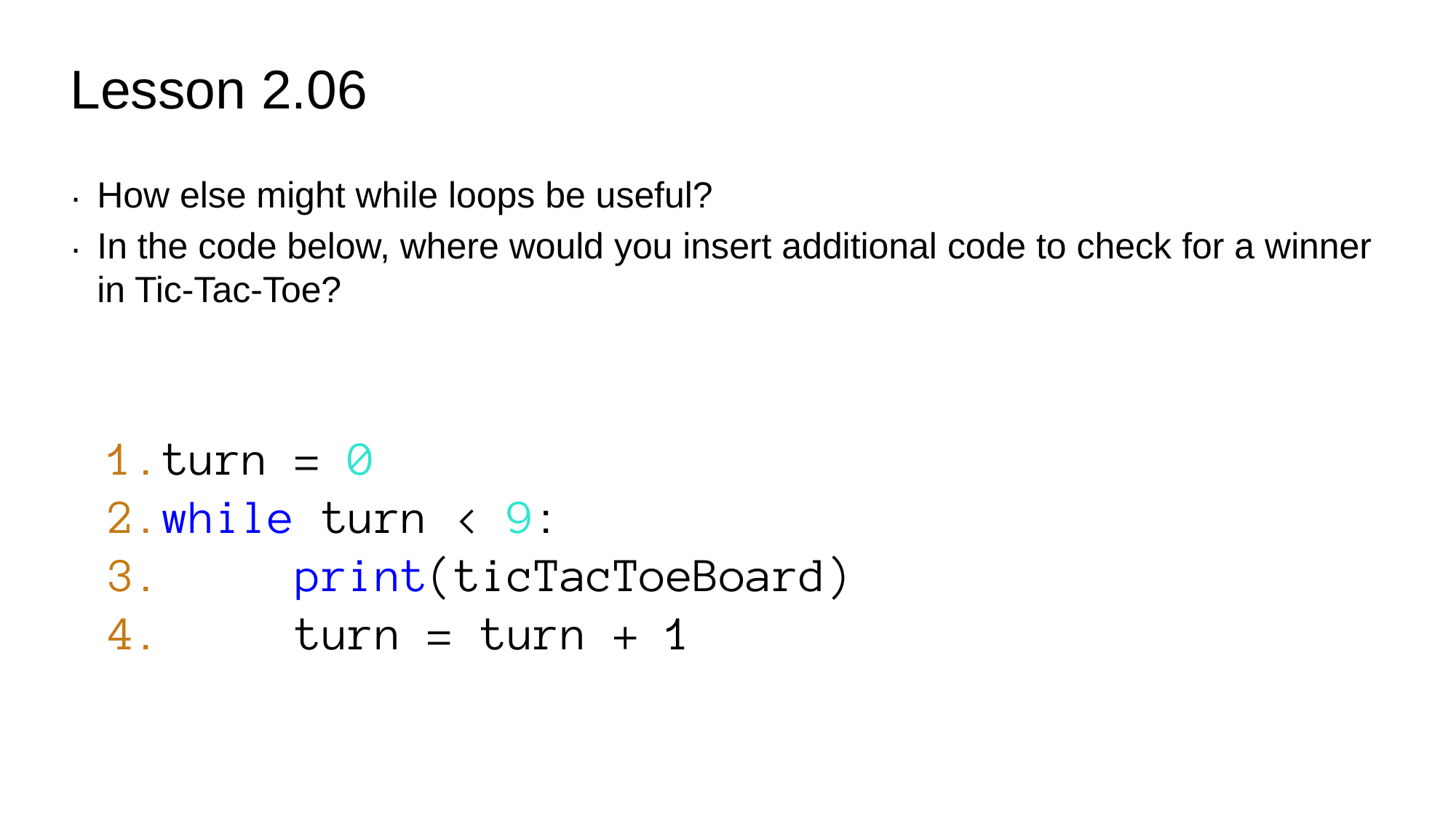

# Lesson 2.06
How else might while loops be useful?
In the code below, where would you insert additional code to check for a winner in Tic-Tac-Toe?
turn = 0
while turn < 9:
     print(ticTacToeBoard)
     turn = turn + 1